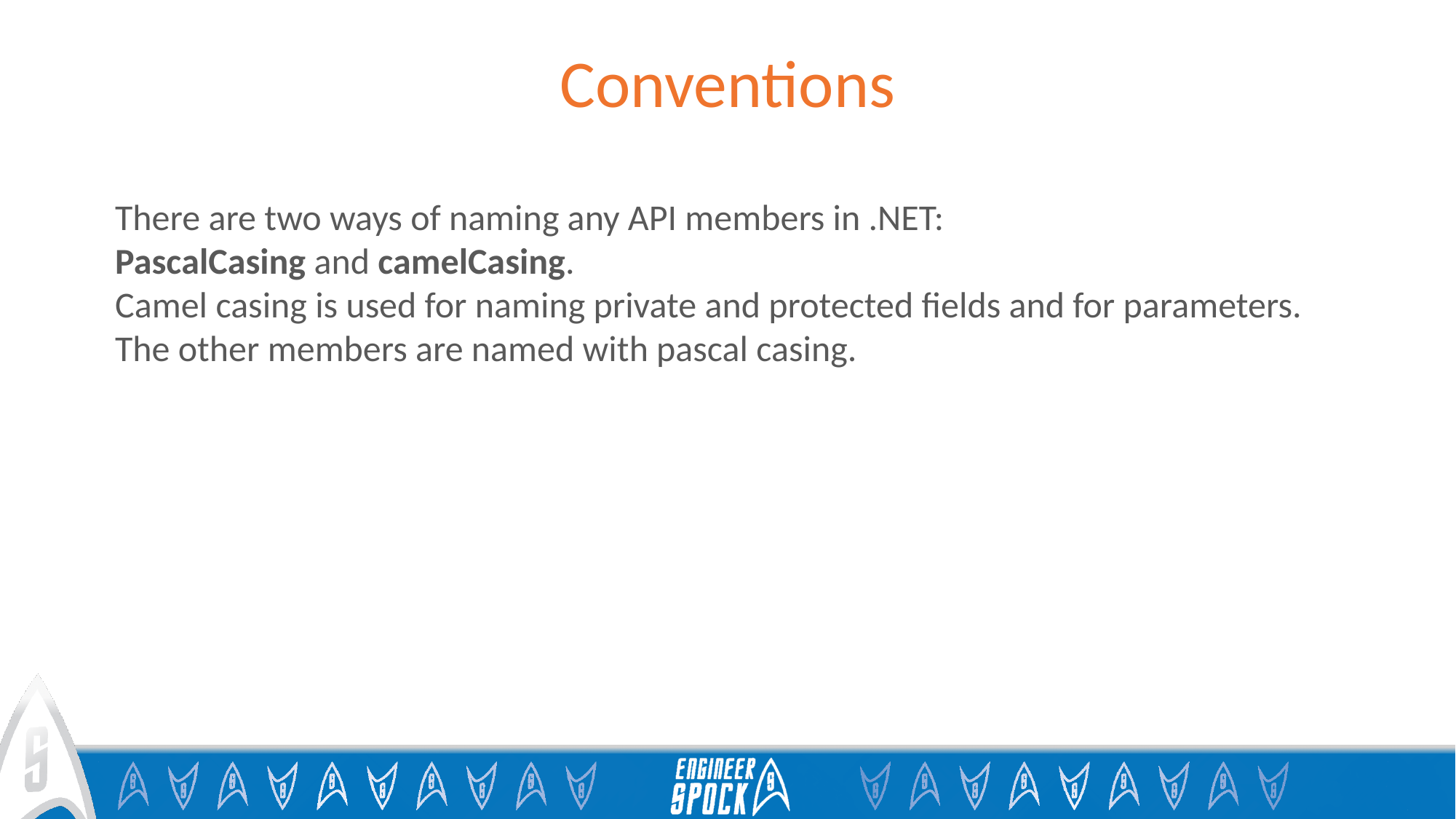

# Conventions
There are two ways of naming any API members in .NET:
PascalCasing and camelCasing.
Camel casing is used for naming private and protected fields and for parameters.
The other members are named with pascal casing.